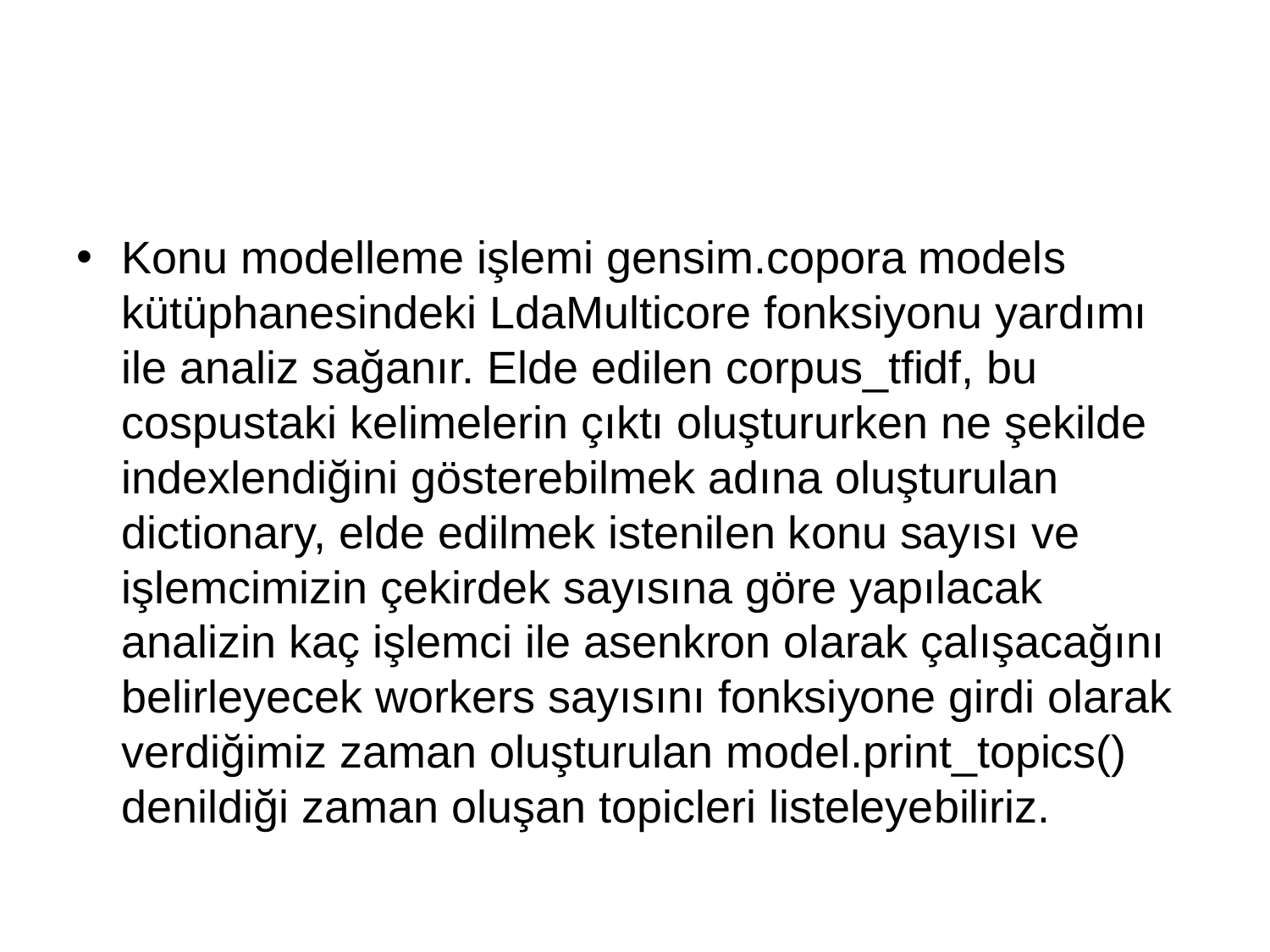

#
Konu modelleme işlemi gensim.copora models kütüphanesindeki LdaMulticore fonksiyonu yardımı ile analiz sağanır. Elde edilen corpus_tfidf, bu cospustaki kelimelerin çıktı oluştururken ne şekilde indexlendiğini gösterebilmek adına oluşturulan dictionary, elde edilmek istenilen konu sayısı ve işlemcimizin çekirdek sayısına göre yapılacak analizin kaç işlemci ile asenkron olarak çalışacağını belirleyecek workers sayısını fonksiyone girdi olarak verdiğimiz zaman oluşturulan model.print_topics() denildiği zaman oluşan topicleri listeleyebiliriz.